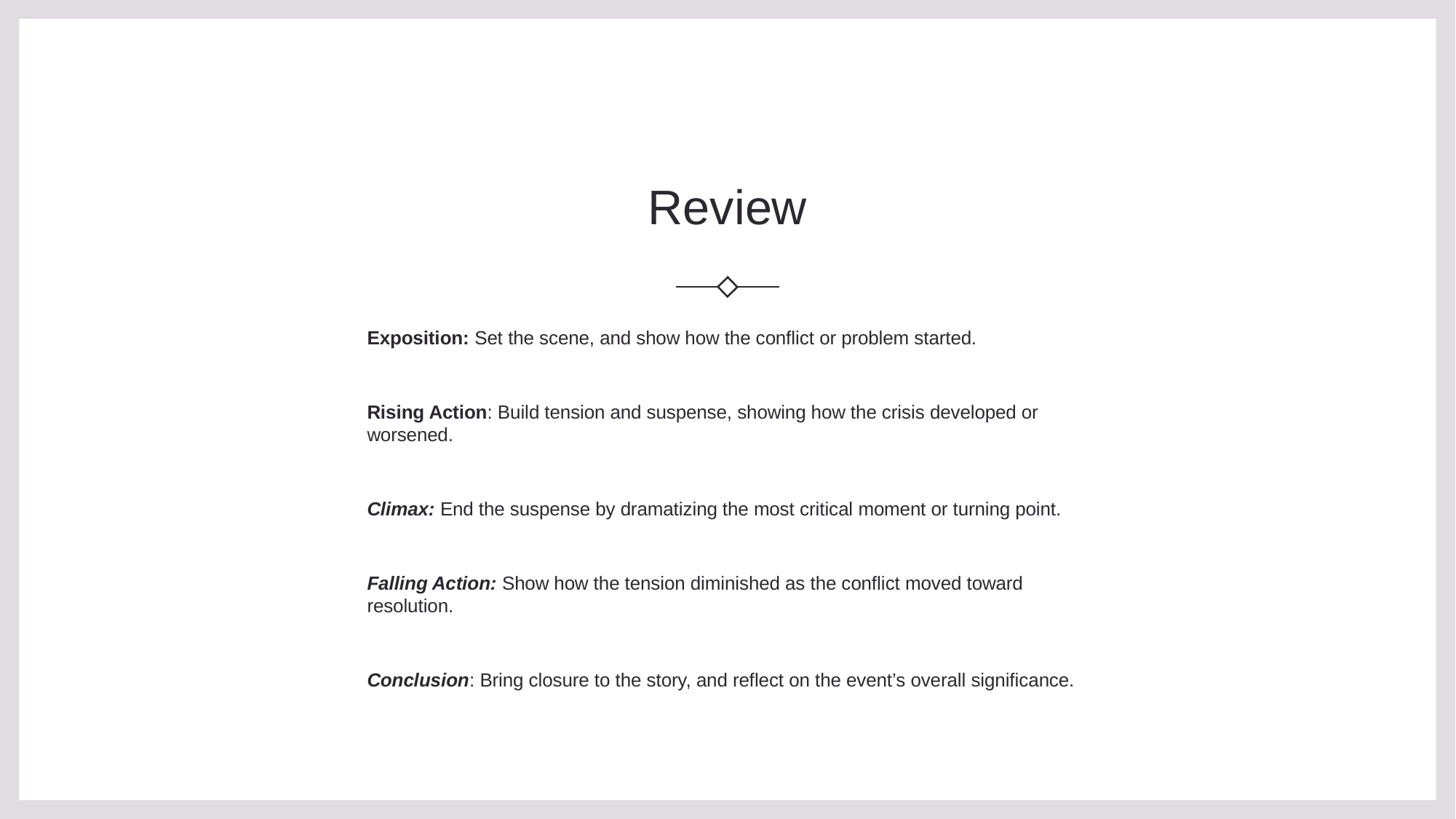

# Review

Exposition: Set the scene, and show how the conflict or problem started.

Rising Action: Build tension and suspense, showing how the crisis developed or worsened.

Climax: End the suspense by dramatizing the most critical moment or turning point.

Falling Action: Show how the tension diminished as the conflict moved toward resolution.

Conclusion: Bring closure to the story, and reflect on the event’s overall significance.